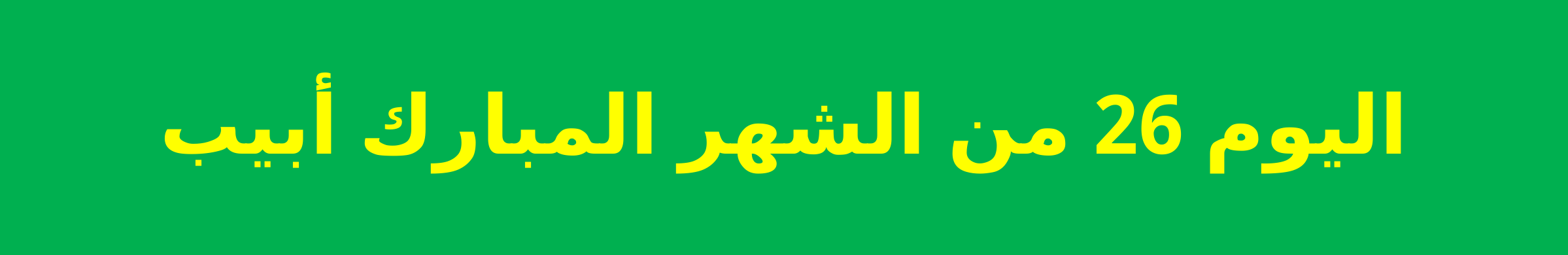

# اليوم 26 من الشهر المبارك أبيب